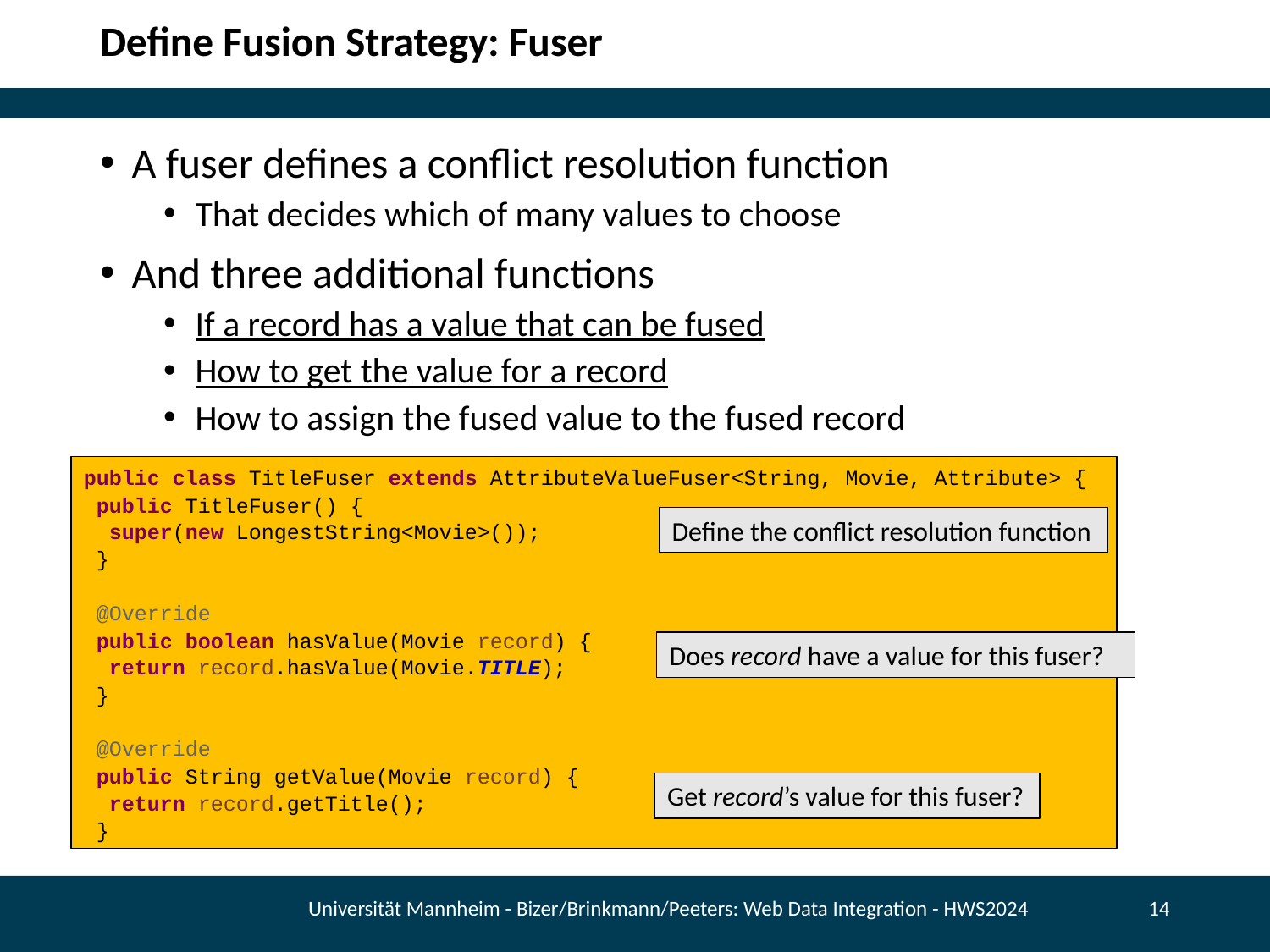

# Define Fusion Strategy: Fuser
A fuser defines a conflict resolution function
That decides which of many values to choose
And three additional functions
If a record has a value that can be fused
How to get the value for a record
How to assign the fused value to the fused record
public class TitleFuser extends AttributeValueFuser<String, Movie, Attribute> {
 public TitleFuser() {
  super(new LongestString<Movie>());
 }

 @Override
 public boolean hasValue(Movie record) {
  return record.hasValue(Movie.TITLE);
 }

 @Override
 public String getValue(Movie record) {
  return record.getTitle();
 }
Define the conflict resolution function
Does record have a value for this fuser?
Get record’s value for this fuser?
Universität Mannheim - Bizer/Brinkmann/Peeters: Web Data Integration - HWS2024
14